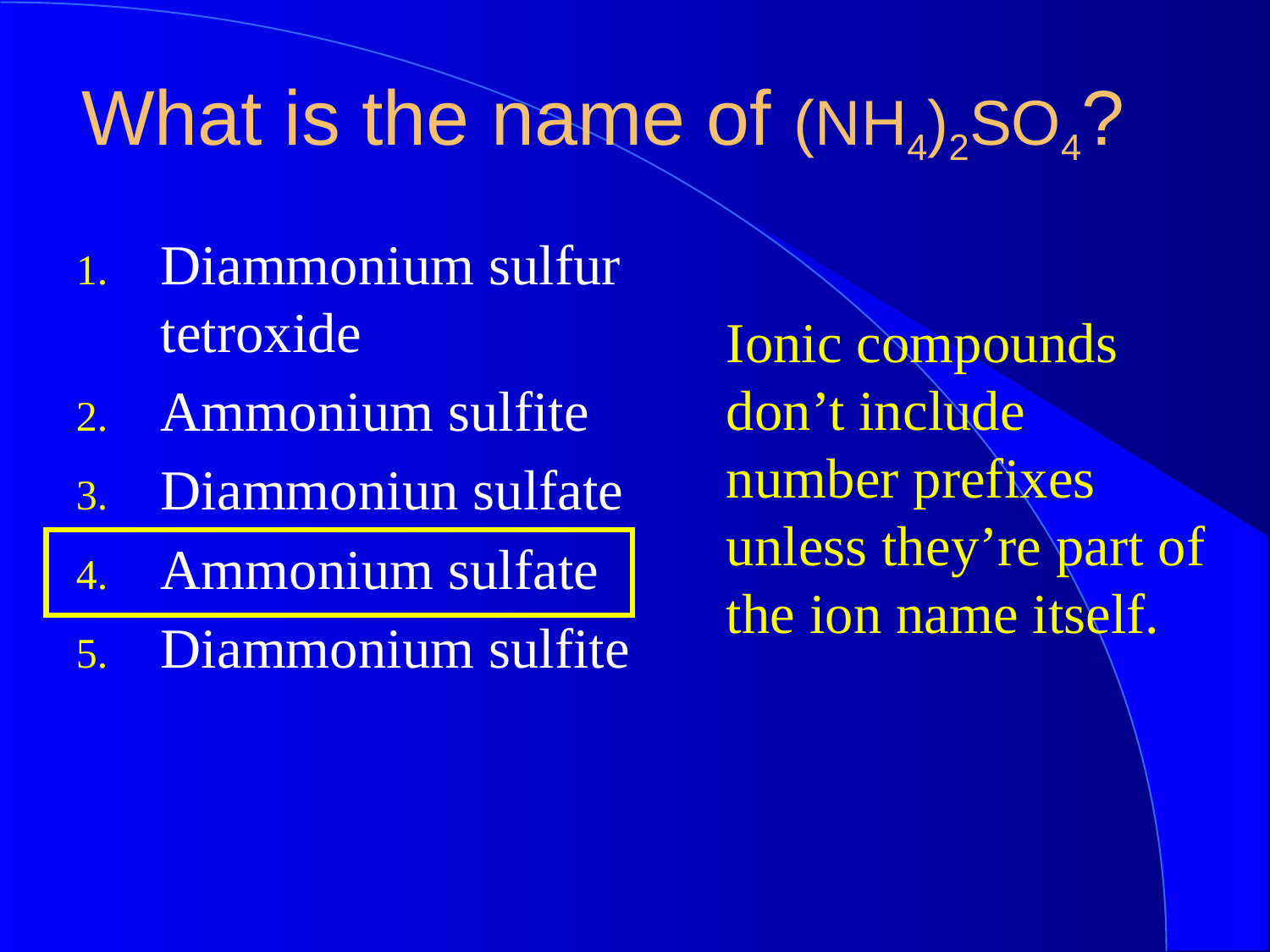

What is the name of (NH4)2SO4?
Diammonium sulfur tetroxide
Ammonium sulfite
Diammoniun sulfate
Ammonium sulfate
Diammonium sulfite
Ionic compounds don’t include number prefixes unless they’re part of the ion name itself.